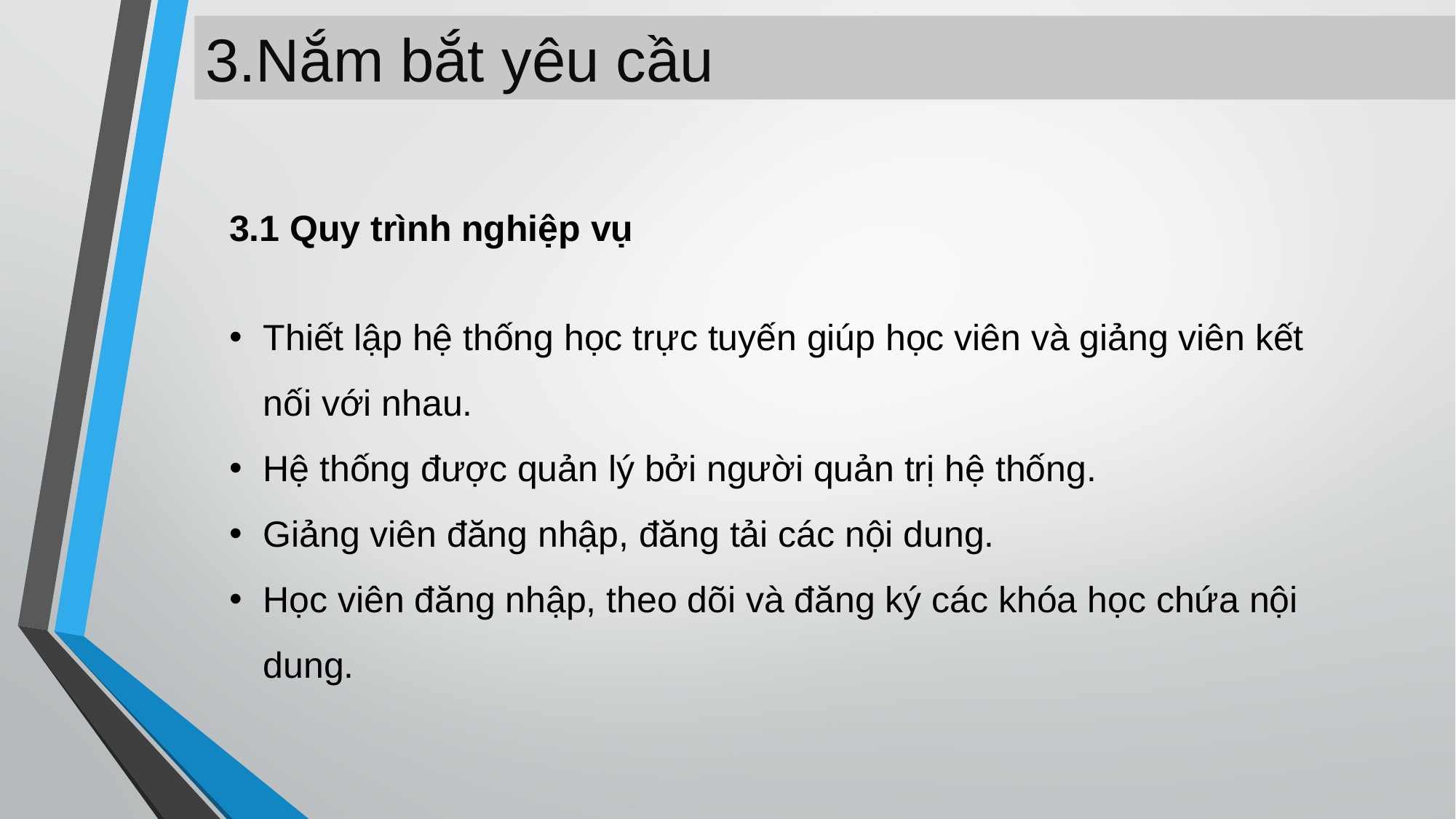

3.Nắm bắt yêu cầu
3.1 Quy trình nghiệp vụ

Thiết lập hệ thống học trực tuyến giúp học viên và giảng viên kết nối với nhau.
Hệ thống được quản lý bởi người quản trị hệ thống.
Giảng viên đăng nhập, đăng tải các nội dung.
Học viên đăng nhập, theo dõi và đăng ký các khóa học chứa nội dung.